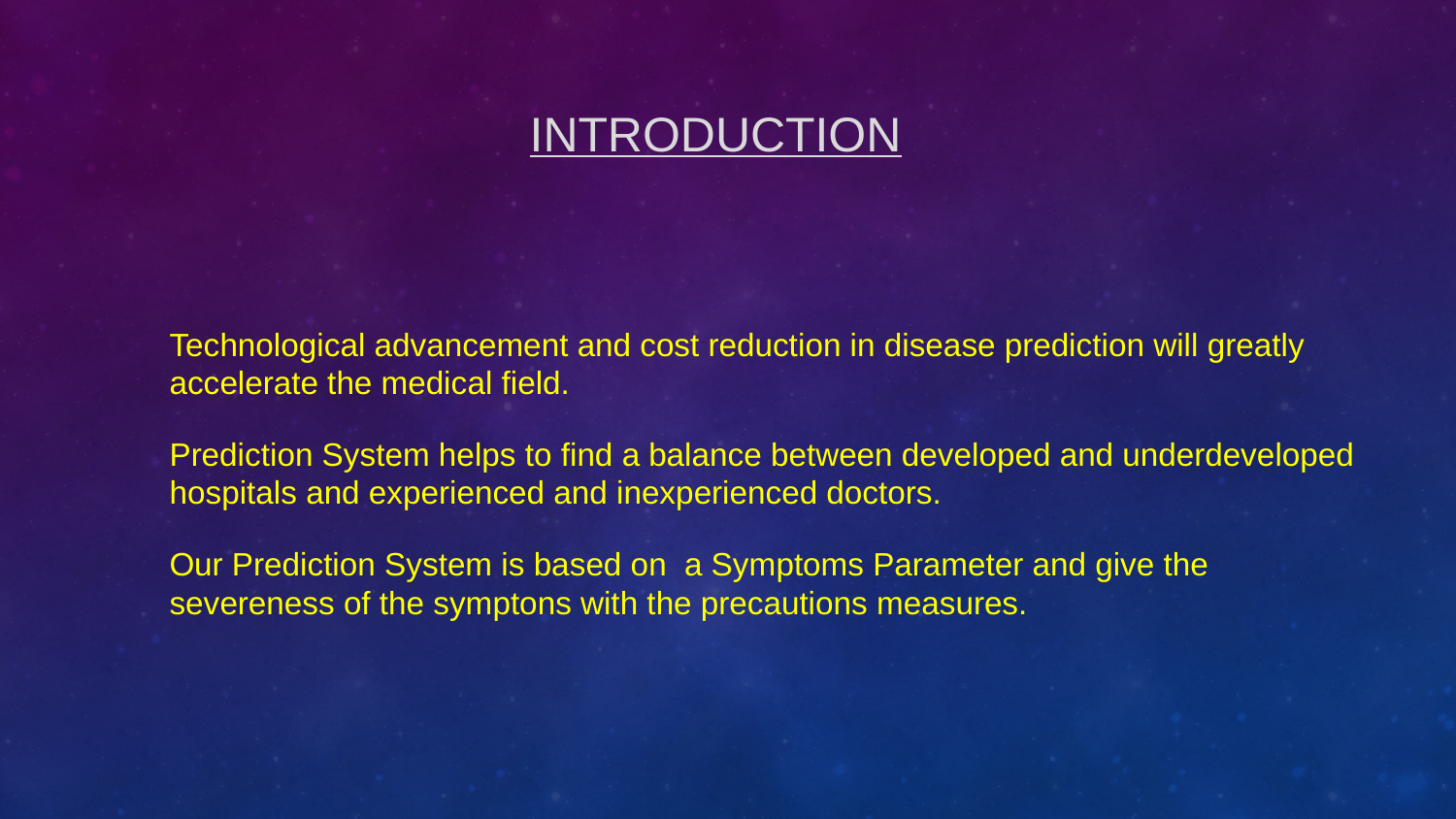

# INTRODUCTION
Technological advancement and cost reduction in disease prediction will greatly accelerate the medical field.
Prediction System helps to find a balance between developed and underdeveloped hospitals and experienced and inexperienced doctors.
Our Prediction System is based on  a Symptoms Parameter and give the severeness of the symptons with the precautions measures.